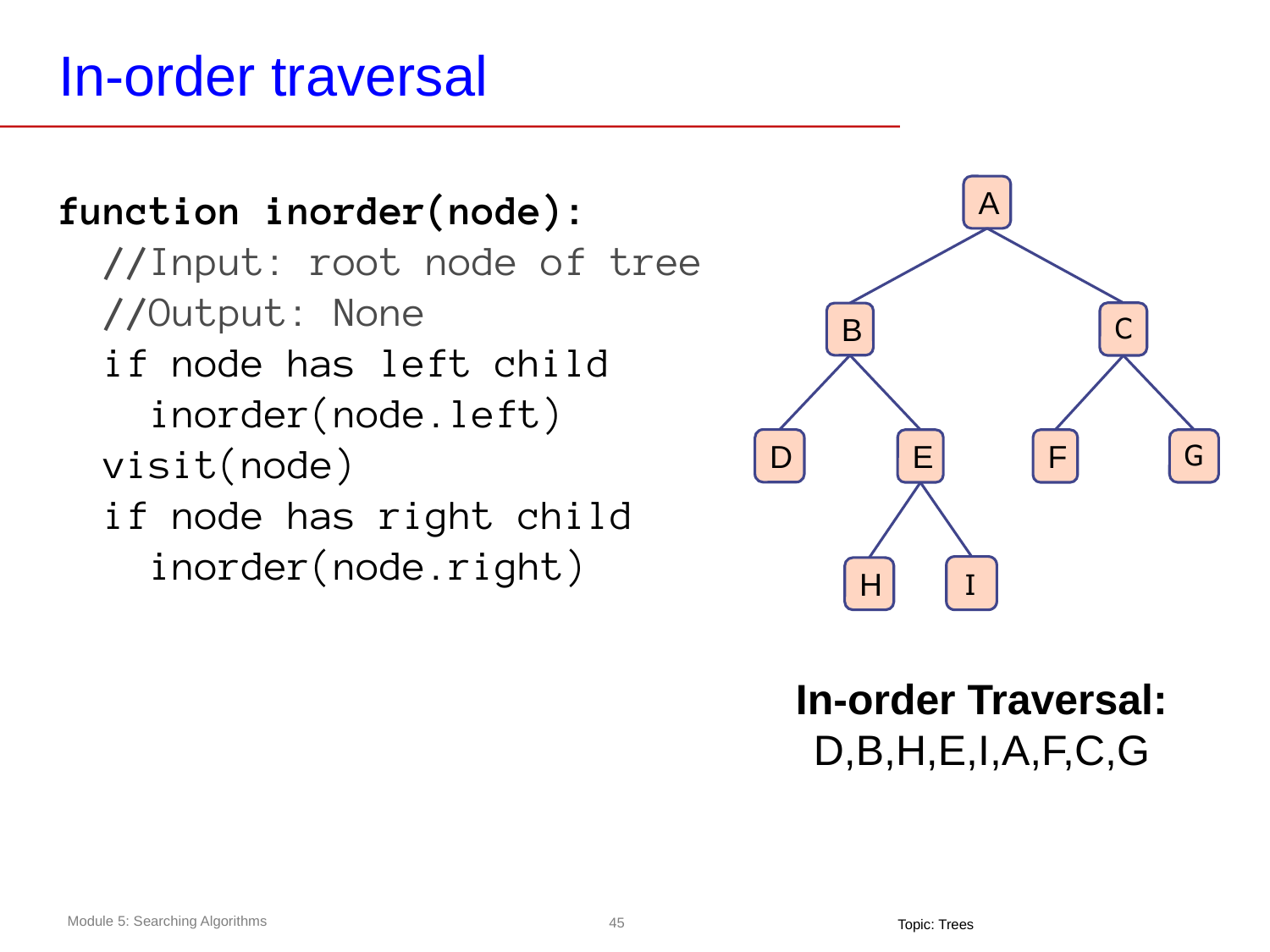

# In-order traversal
function inorder(node):
  //Input: root node of tree
  //Output: None
  if node has left child
    inorder(node.left)
  visit(node)
  if node has right child
    inorder(node.right)

A

C
B

D

E

F

G

I
H

In-order Traversal:
D,B,H,E,I,A,F,C,G
Topic: Trees